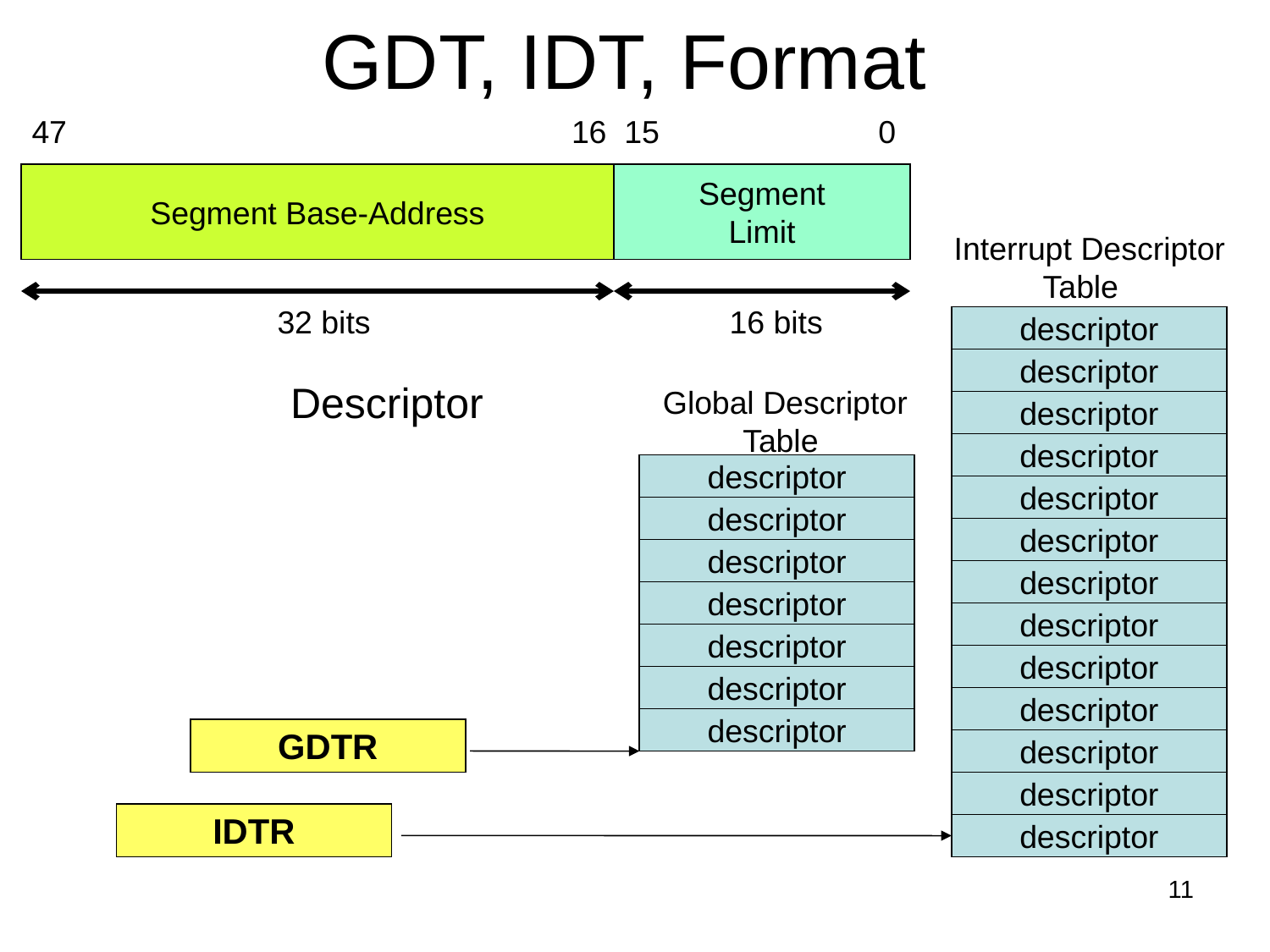

# GDT, IDT, Format
47
16
15
0

Segment Base-Address
Segment
Limit
Interrupt Descriptor
          Table

32 bits
16 bits
descriptor
descriptor
Descriptor
Global Descriptor
         Table
descriptor
descriptor
descriptor
descriptor
descriptor
descriptor
descriptor
descriptor
descriptor
descriptor
descriptor
descriptor
descriptor
descriptor
descriptor
GDTR
descriptor

descriptor
IDTR
descriptor

11